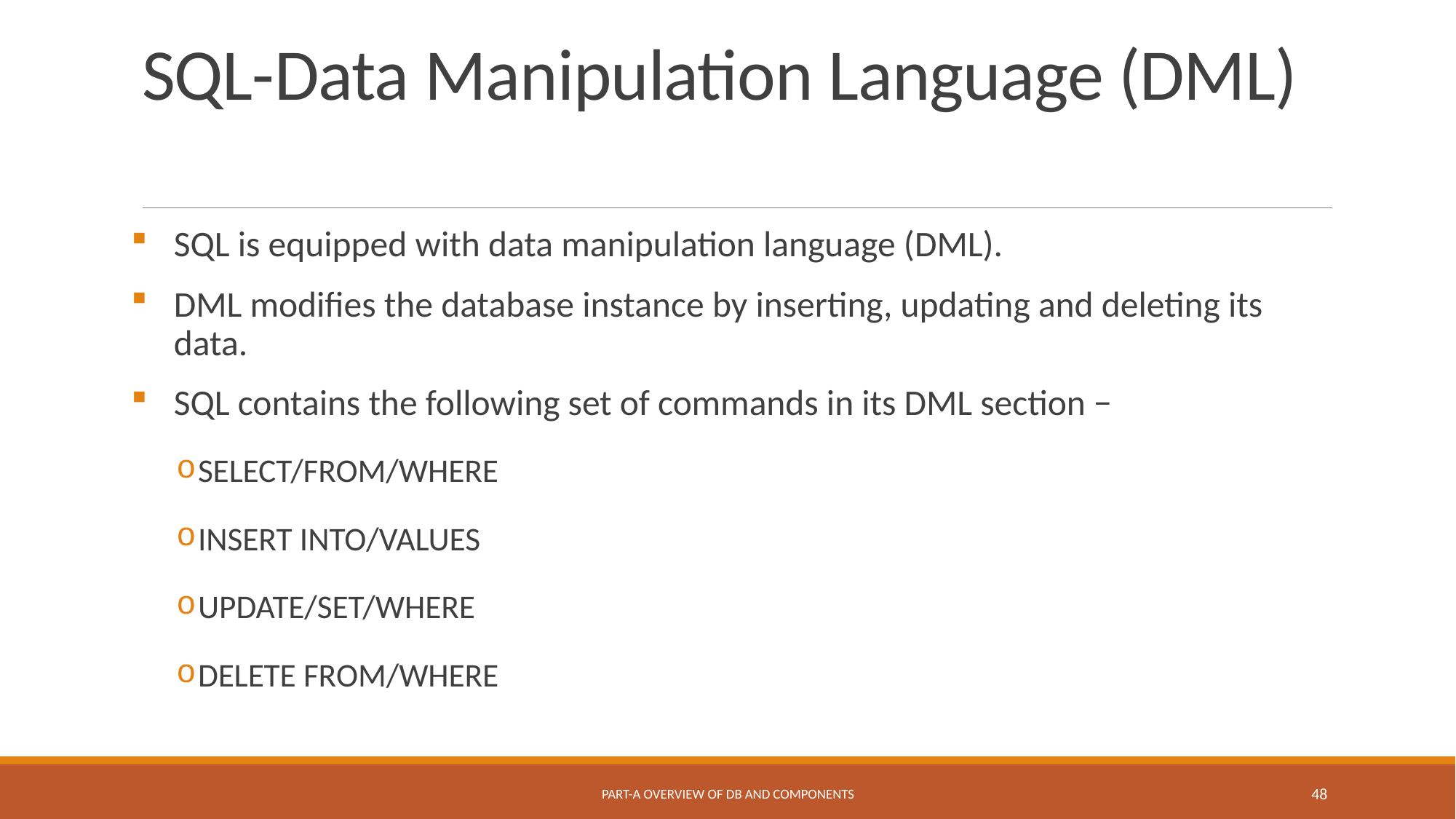

# SQL-Data Manipulation Language (DML)
SQL is equipped with data manipulation language (DML).
DML modifies the database instance by inserting, updating and deleting its data.
SQL contains the following set of commands in its DML section −
SELECT/FROM/WHERE
INSERT INTO/VALUES
UPDATE/SET/WHERE
DELETE FROM/WHERE

Part-A Overview of DB and Components
48